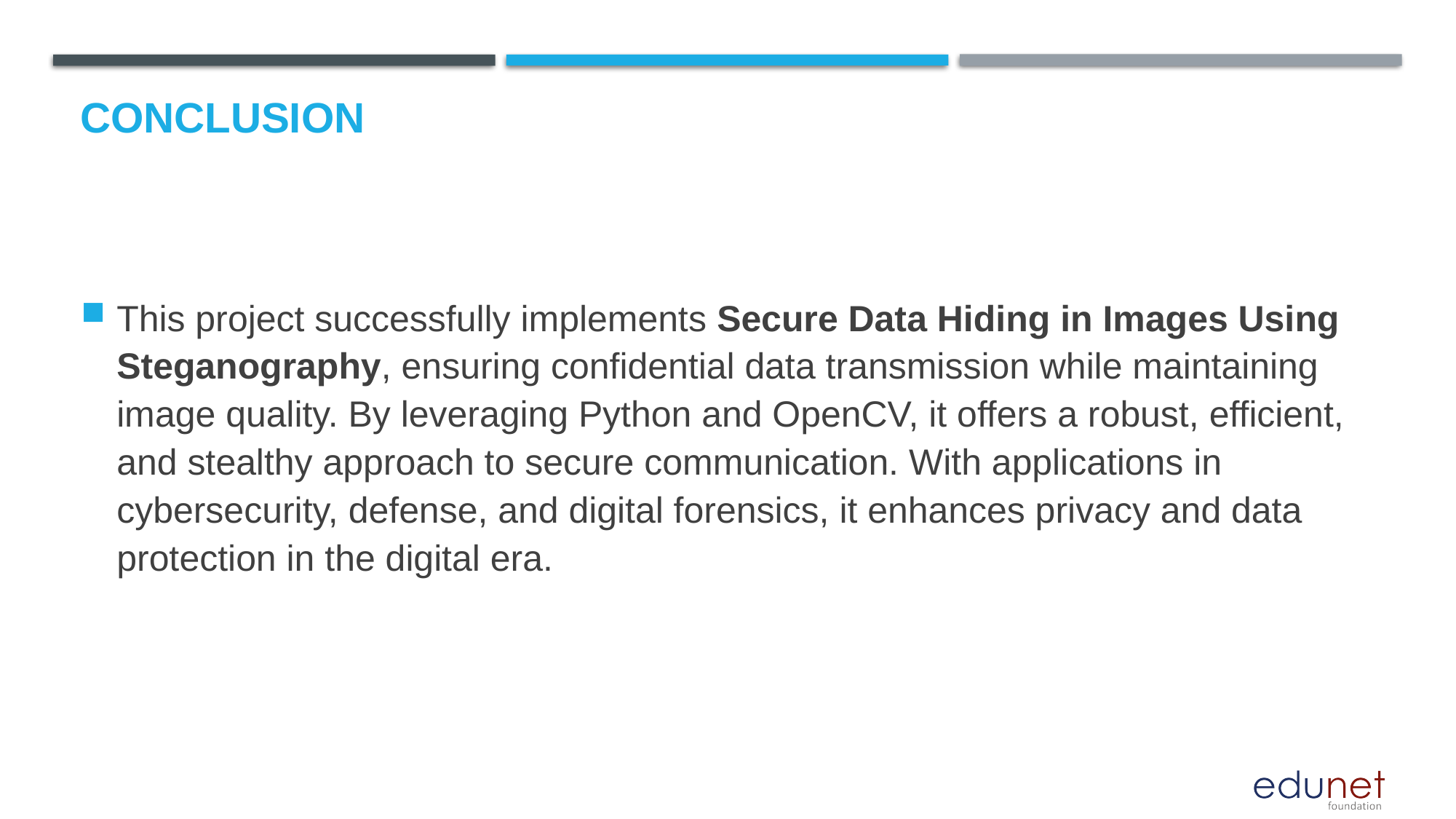

# Conclusion
This project successfully implements Secure Data Hiding in Images Using Steganography, ensuring confidential data transmission while maintaining image quality. By leveraging Python and OpenCV, it offers a robust, efficient, and stealthy approach to secure communication. With applications in cybersecurity, defense, and digital forensics, it enhances privacy and data protection in the digital era.